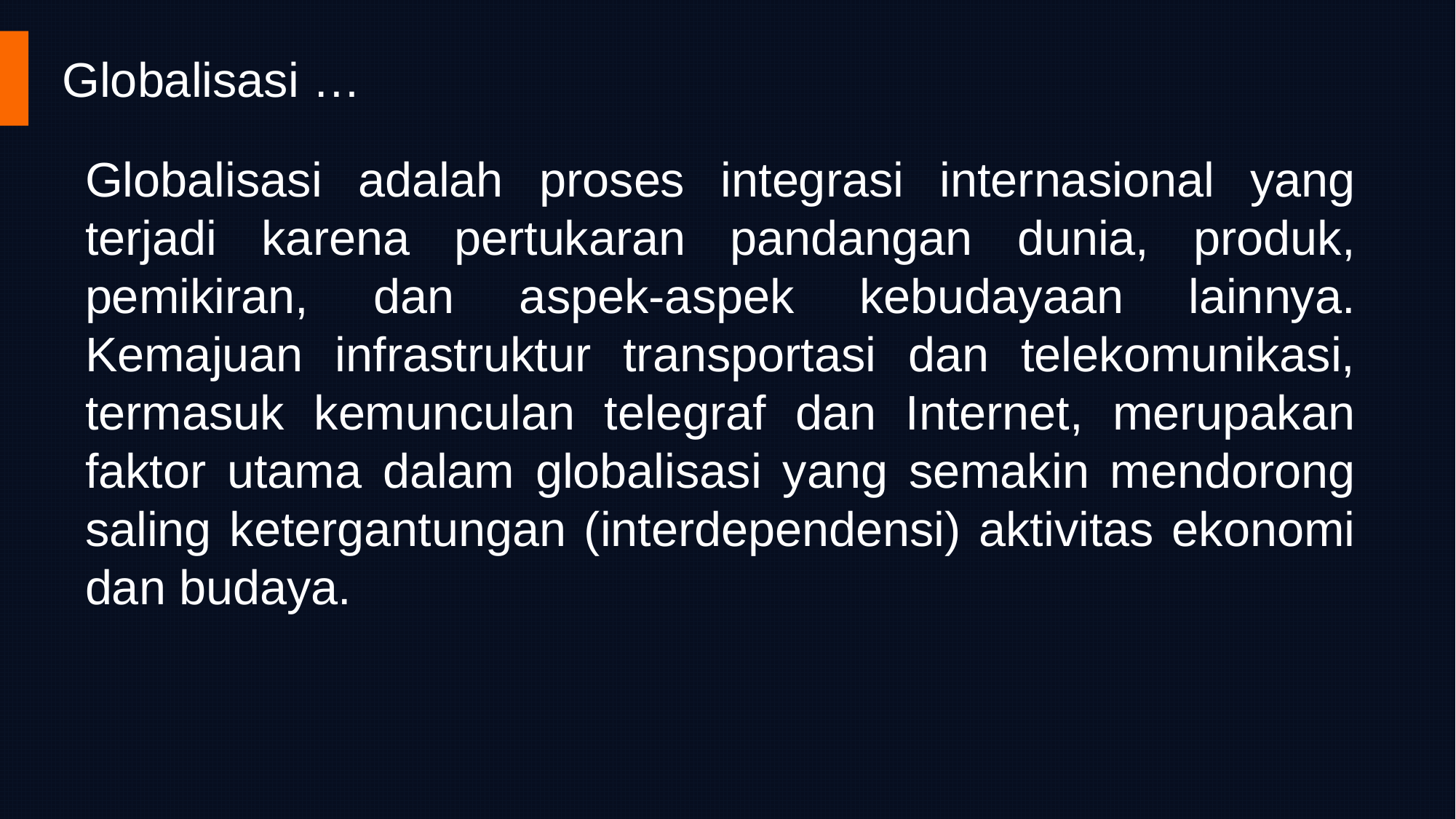

# Globalisasi …
Globalisasi adalah proses integrasi internasional yang terjadi karena pertukaran pandangan dunia, produk, pemikiran, dan aspek-aspek kebudayaan lainnya. Kemajuan infrastruktur transportasi dan telekomunikasi, termasuk kemunculan telegraf dan Internet, merupakan faktor utama dalam globalisasi yang semakin mendorong saling ketergantungan (interdependensi) aktivitas ekonomi dan budaya.